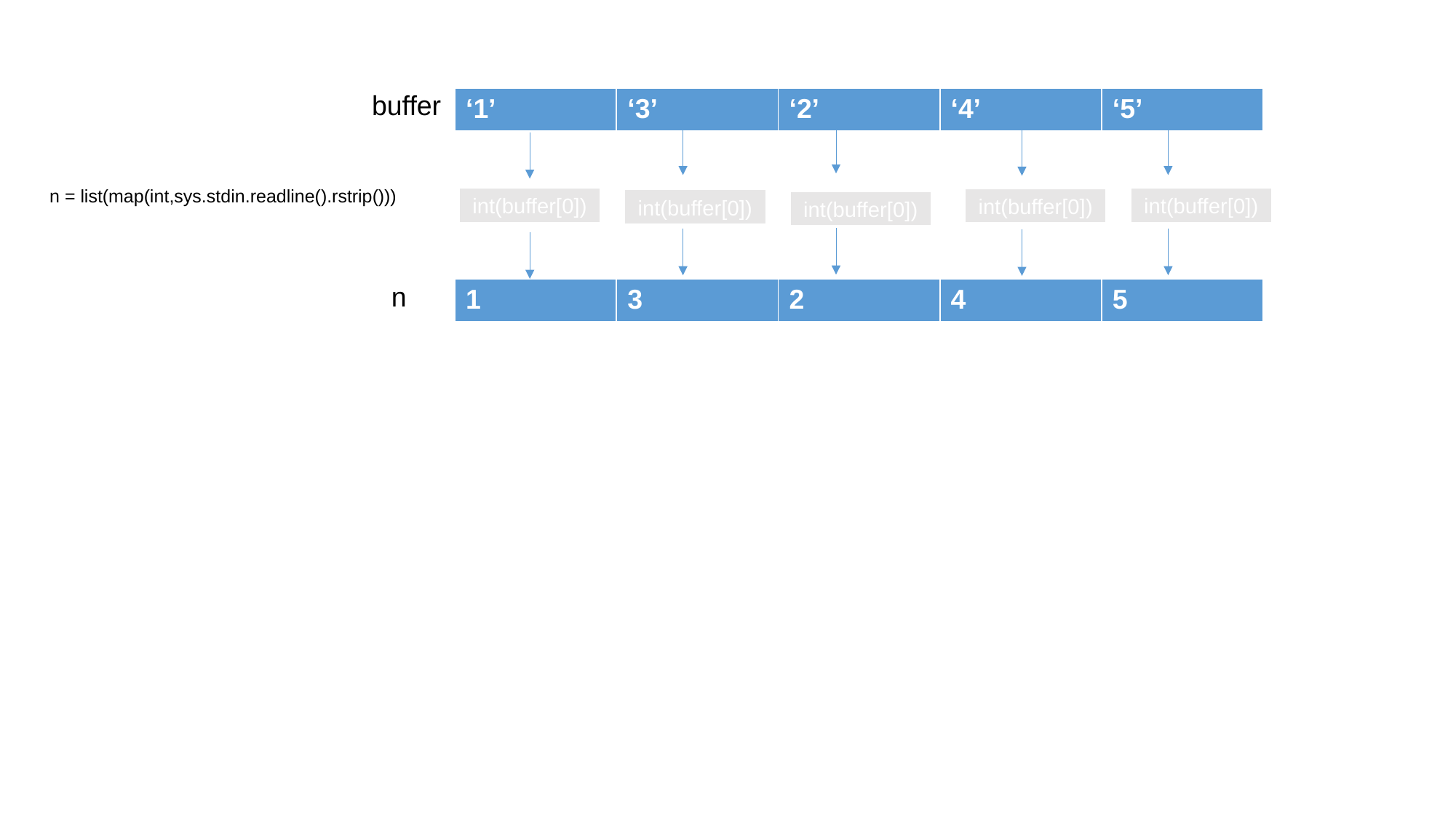

buffer
| ‘1’ | ‘3’ | ‘2’ | ‘4’ | ‘5’ |
| --- | --- | --- | --- | --- |
n = list(map(int,sys.stdin.readline().rstrip()))
int(buffer[0])
int(buffer[0])
int(buffer[0])
int(buffer[0])
int(buffer[0])
n
| 1 | 3 | 2 | 4 | 5 |
| --- | --- | --- | --- | --- |